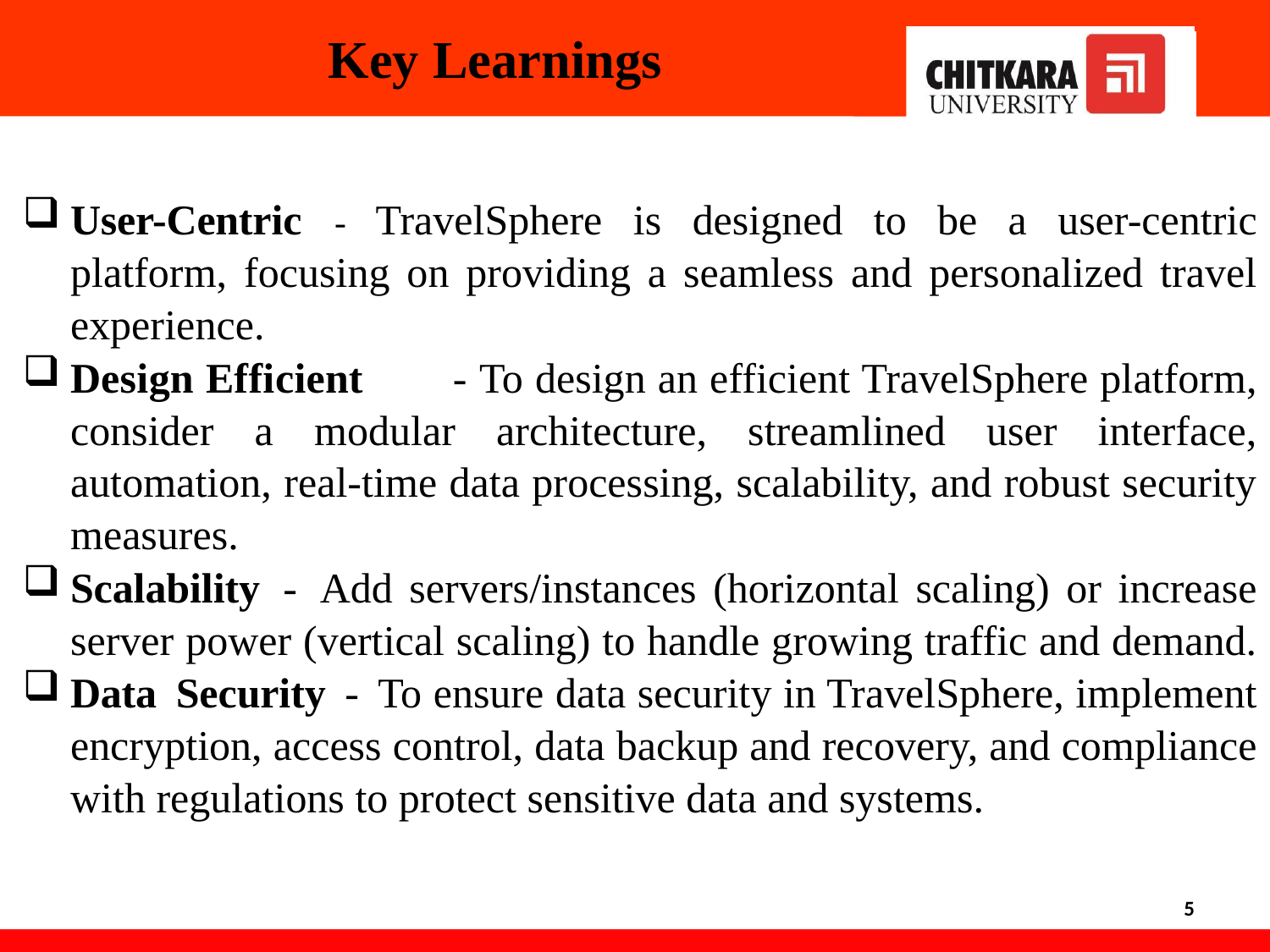

# Key Learnings
User-Centric - TravelSphere is designed to be a user-centric platform, focusing on providing a seamless and personalized travel experience.
Design Efficient	- To design an efficient TravelSphere platform, consider a modular architecture, streamlined user interface, automation, real-time data processing, scalability, and robust security measures.
Scalability - Add servers/instances (horizontal scaling) or increase server power (vertical scaling) to handle growing traffic and demand.
Data Security - To ensure data security in TravelSphere, implement encryption, access control, data backup and recovery, and compliance with regulations to protect sensitive data and systems.
5